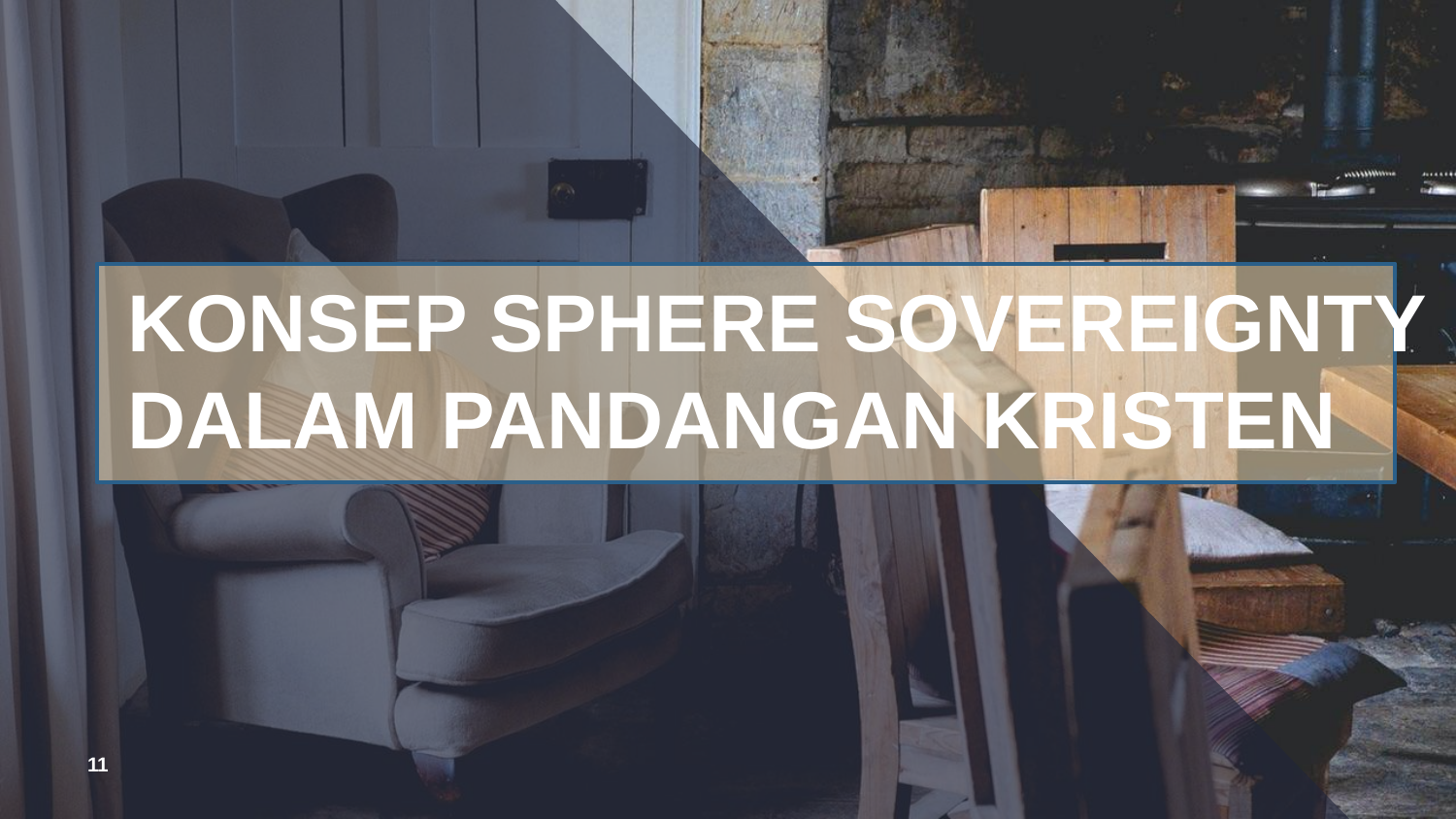

KONSEP SPHERE SOVEREIGNTY
DALAM PANDANGAN KRISTEN

11